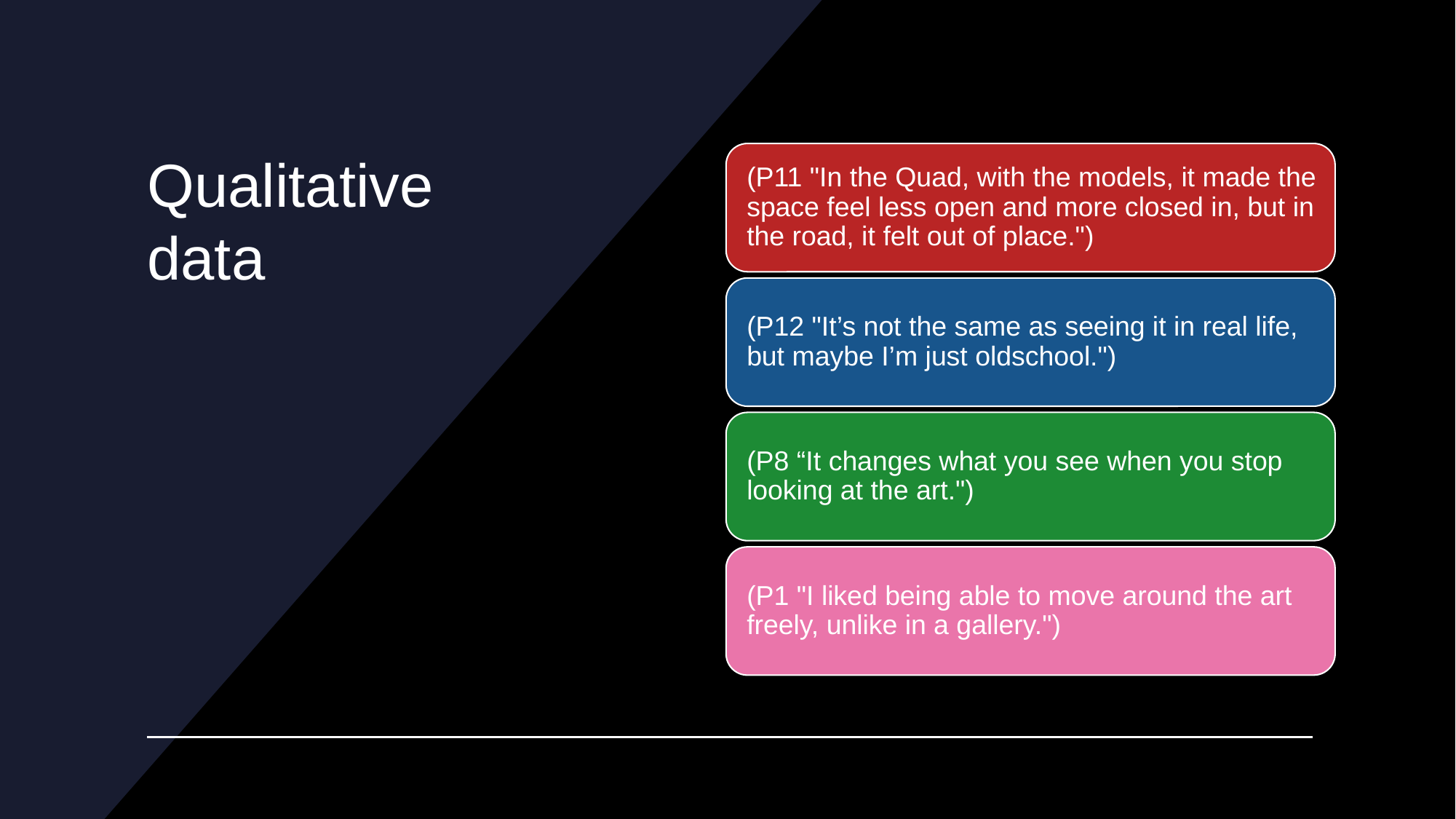

(P11 "In the Quad, with the models, it made the space feel less open and more closed in, but in the road, it felt out of place.")
(P12 "It’s not the same as seeing it in real life, but maybe I’m just oldschool.")
(P8 “It changes what you see when you stop looking at the art.")
(P1 "I liked being able to move around the art freely, unlike in a gallery.")
# Qualitative data